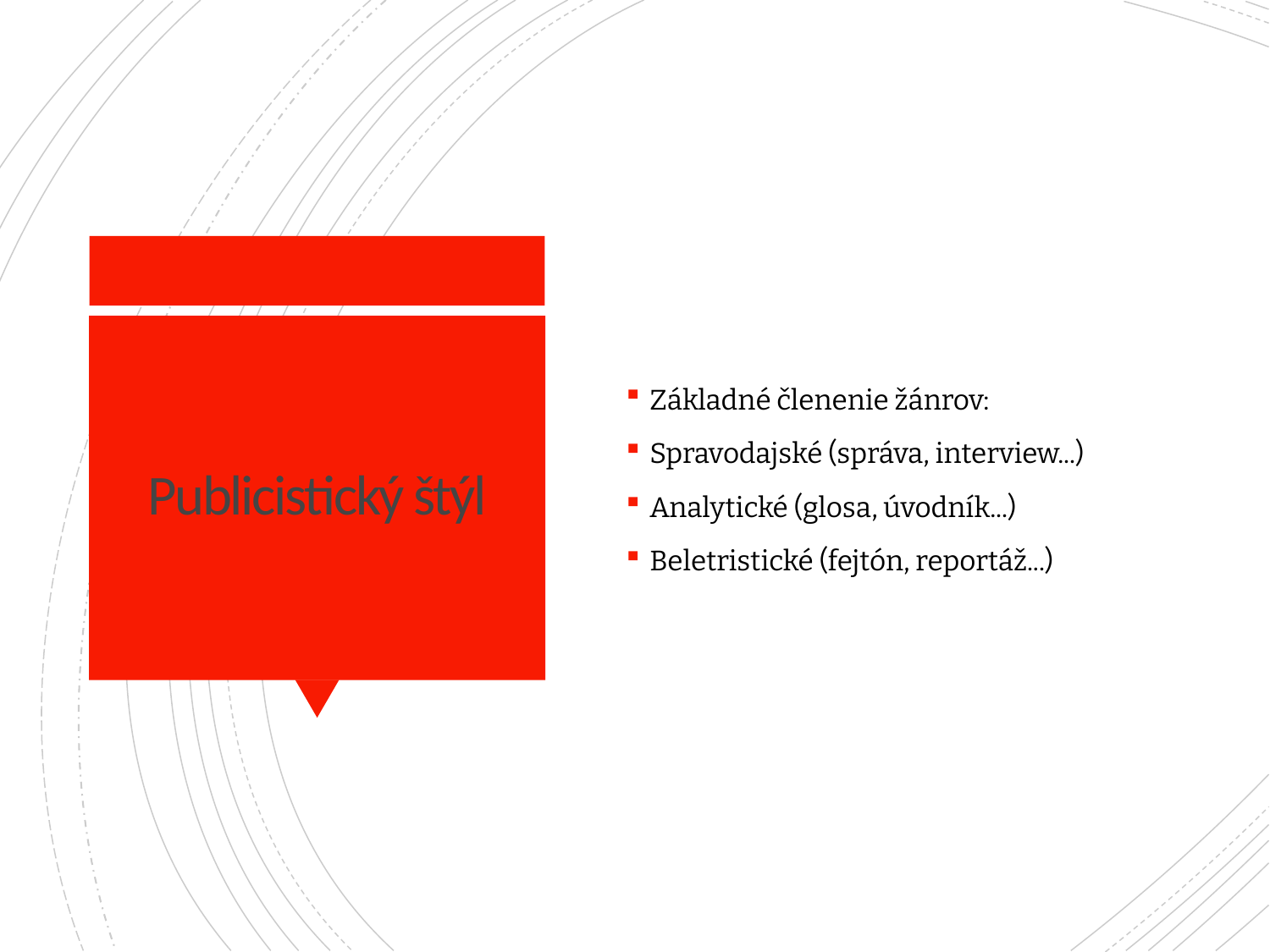

Základné členenie žánrov:
Spravodajské (správa, interview...)
Analytické (glosa, úvodník...)
Beletristické (fejtón, reportáž...)
# Publicistický štýl